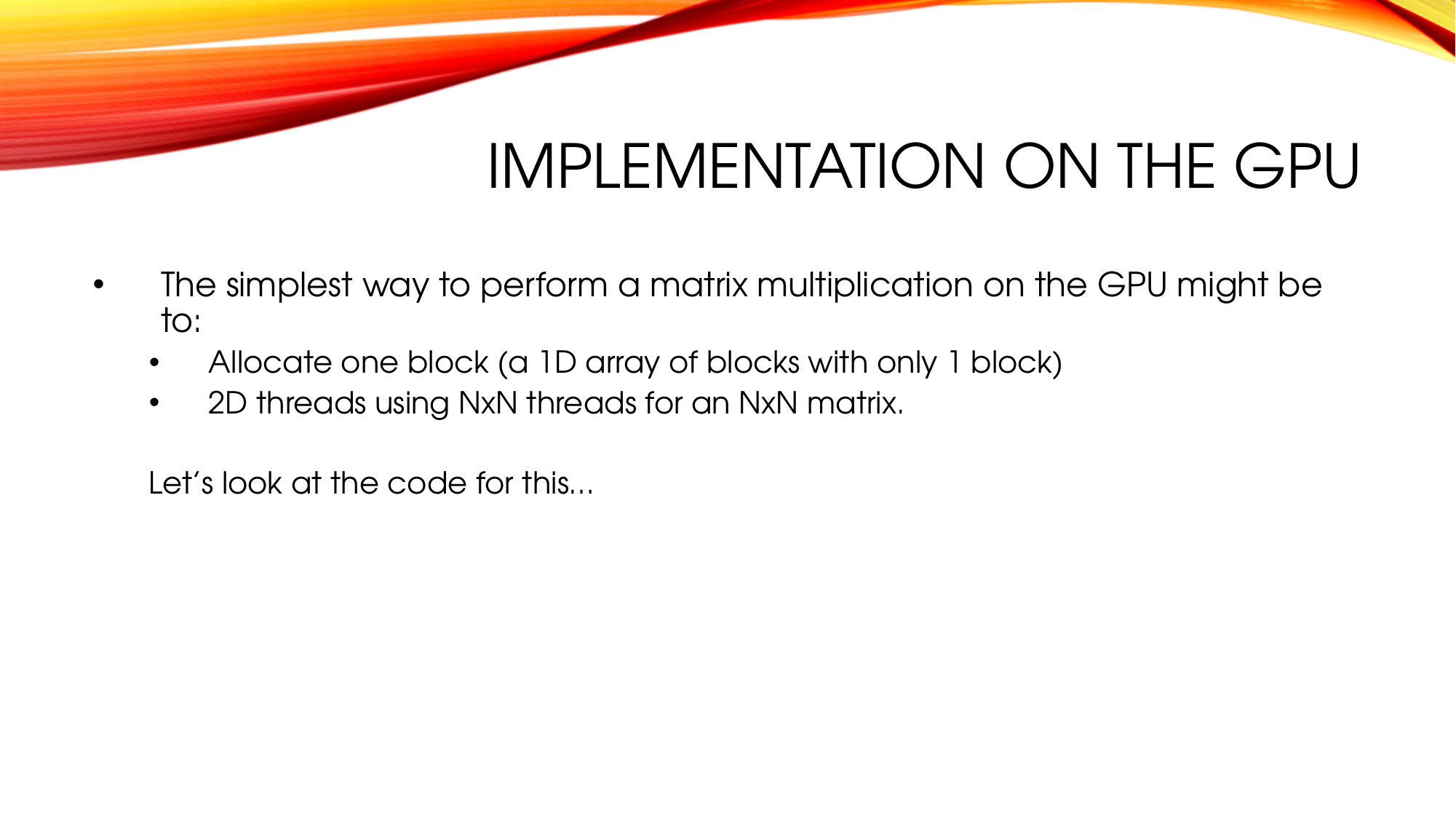

# Implementation on the GPU
The simplest way to perform a matrix multiplication on the GPU might be to:
Allocate one block (a 1D array of blocks with only 1 block)
2D threads using NxN threads for an NxN matrix.

Let’s look at the code for this…